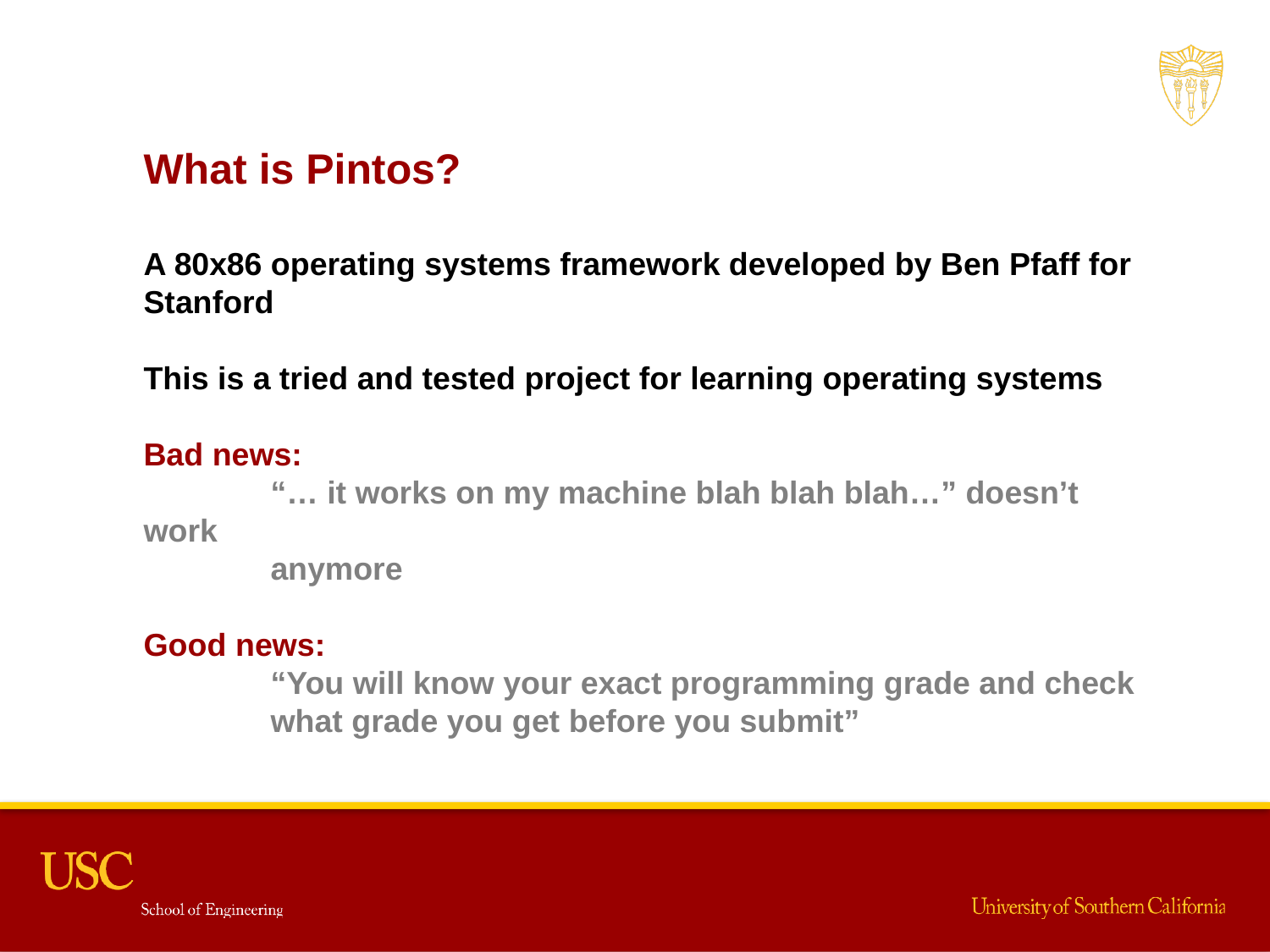

What is Pintos?

A 80x86 operating systems framework developed by Ben Pfaff for Stanford

This is a tried and tested project for learning operating systems

Bad news:
	“… it works on my machine blah blah blah…” doesn’t work
	anymore

Good news:
	“You will know your exact programming grade and check
	what grade you get before you submit”